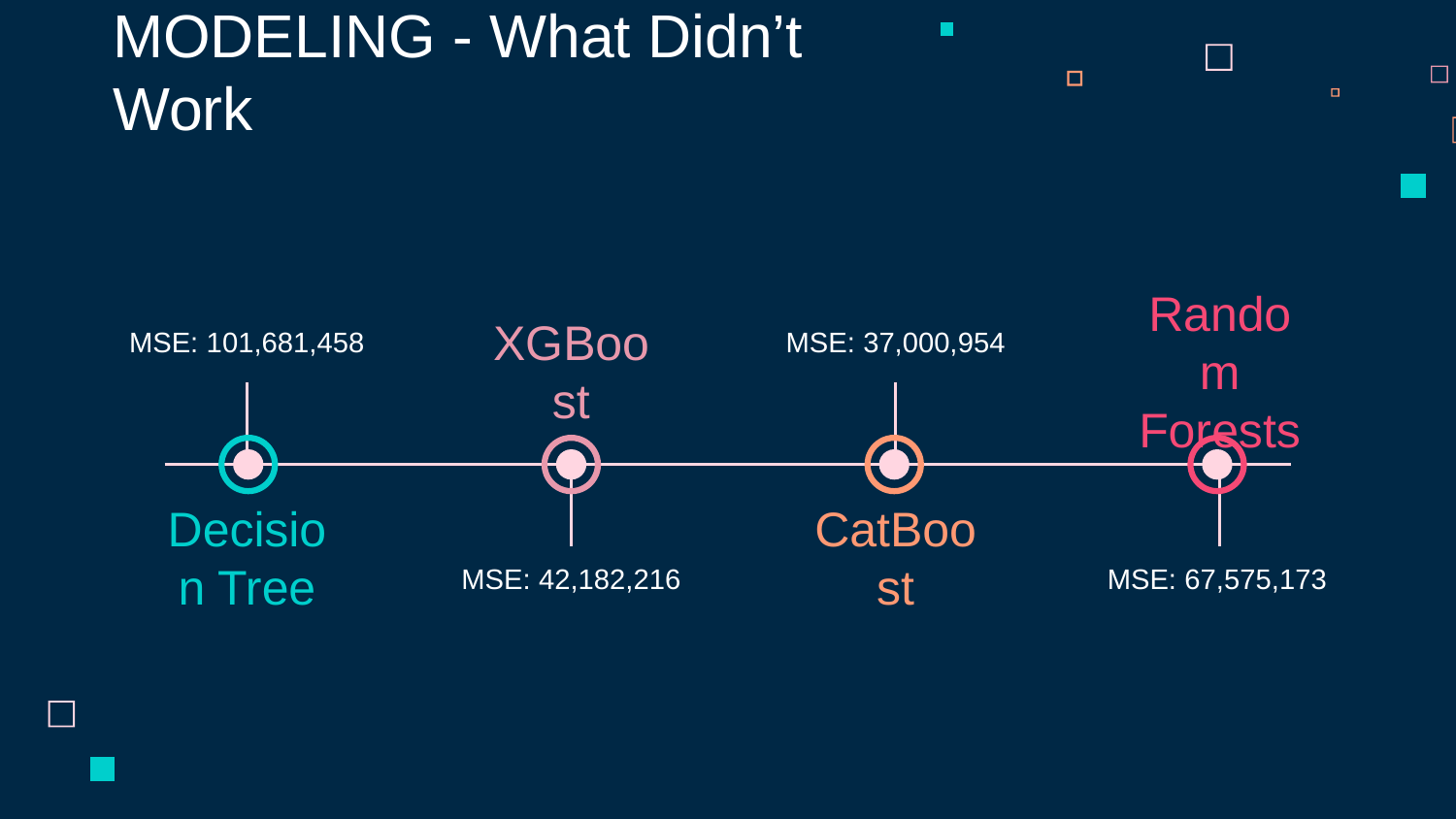

# MODELING - What Didn’t Work
MSE: 37,000,954
MSE: 101,681,458
XGBoost
Random Forests

Decision Tree
CatBoost
MSE: 42,182,216

MSE: 67,575,173